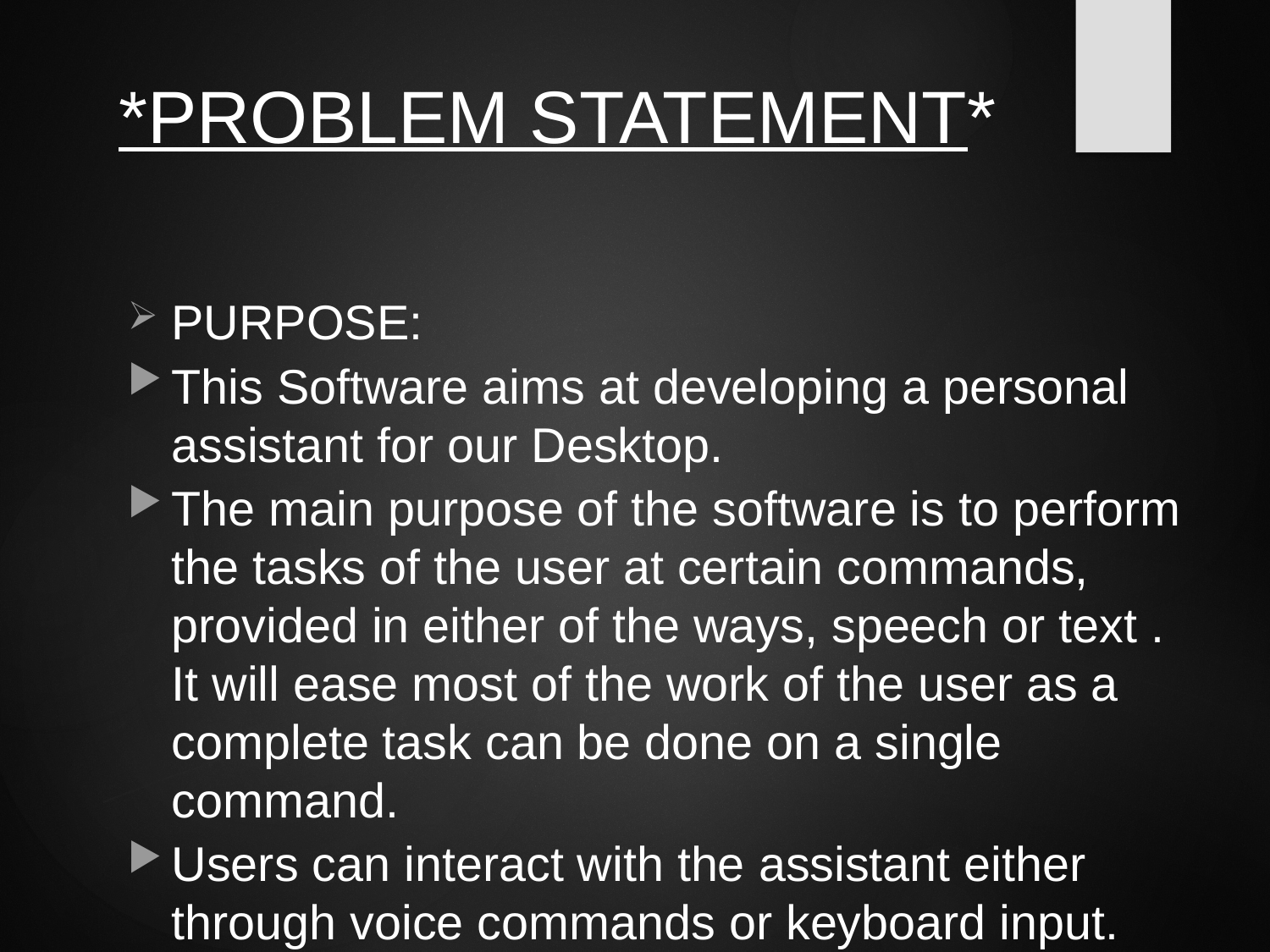

# *PROBLEM STATEMENT*
PURPOSE:
This Software aims at developing a personal assistant for our Desktop.
The main purpose of the software is to perform the tasks of the user at certain commands, provided in either of the ways, speech or text . It will ease most of the work of the user as a complete task can be done on a single command.
Users can interact with the assistant either through voice commands or keyboard input.